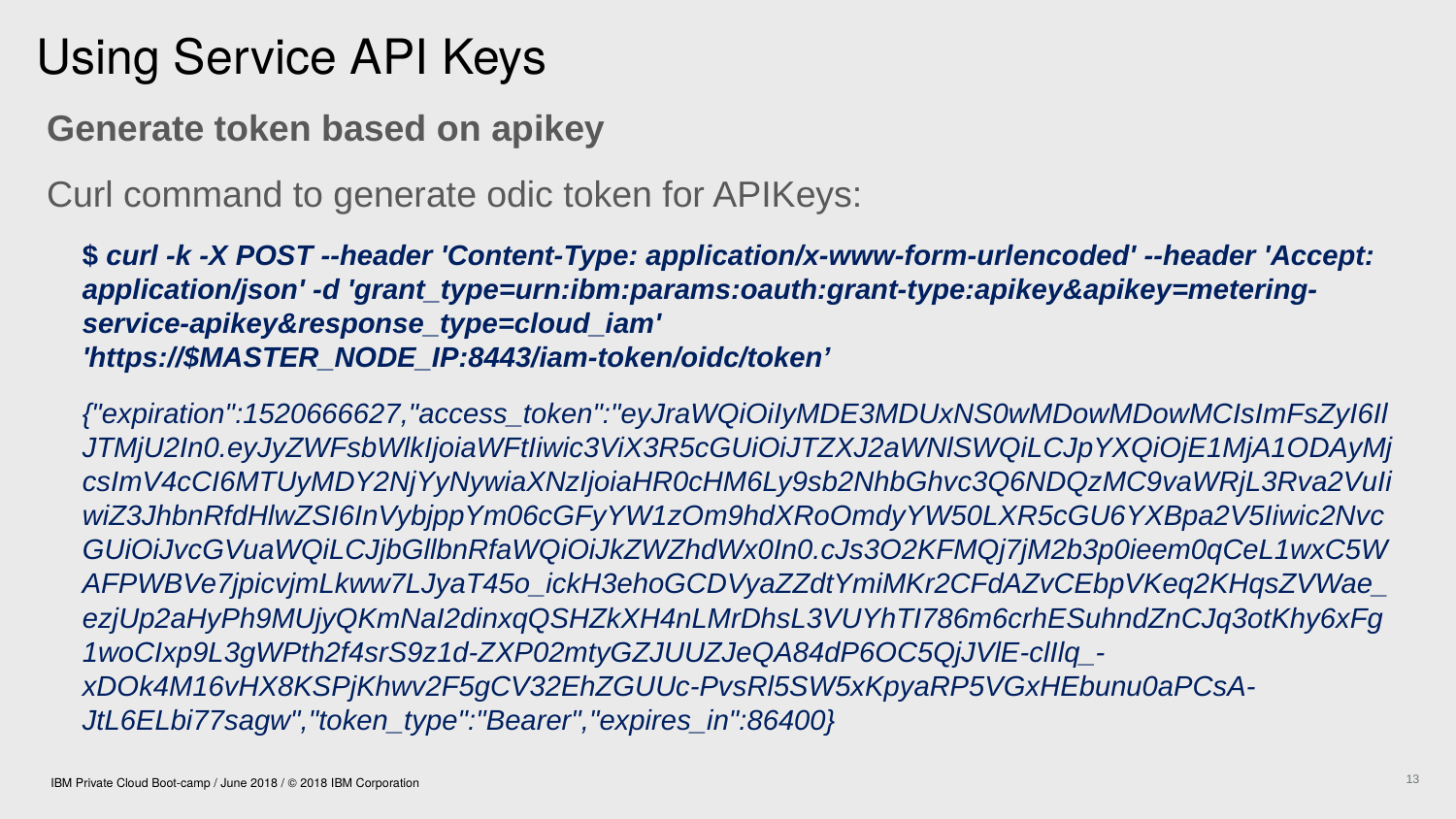

Using Service API Keys

Generate token based on apikey
Curl command to generate odic token for APIKeys:
$ curl -k -X POST --header 'Content-Type: application/x-www-form-urlencoded' --header 'Accept: application/json' -d 'grant_type=urn:ibm:params:oauth:grant-type:apikey&apikey=metering-service-apikey&response_type=cloud_iam' 'https://$MASTER_NODE_IP:8443/iam-token/oidc/token’
{"expiration":1520666627,"access_token":"eyJraWQiOiIyMDE3MDUxNS0wMDowMDowMCIsImFsZyI6IlJTMjU2In0.eyJyZWFsbWlkIjoiaWFtIiwic3ViX3R5cGUiOiJTZXJ2aWNlSWQiLCJpYXQiOjE1MjA1ODAyMjcsImV4cCI6MTUyMDY2NjYyNywiaXNzIjoiaHR0cHM6Ly9sb2NhbGhvc3Q6NDQzMC9vaWRjL3Rva2VuIiwiZ3JhbnRfdHlwZSI6InVybjppYm06cGFyYW1zOm9hdXRoOmdyYW50LXR5cGU6YXBpa2V5Iiwic2NvcGUiOiJvcGVuaWQiLCJjbGllbnRfaWQiOiJkZWZhdWx0In0.cJs3O2KFMQj7jM2b3p0ieem0qCeL1wxC5WAFPWBVe7jpicvjmLkww7LJyaT45o_ickH3ehoGCDVyaZZdtYmiMKr2CFdAZvCEbpVKeq2KHqsZVWae_ezjUp2aHyPh9MUjyQKmNaI2dinxqQSHZkXH4nLMrDhsL3VUYhTI786m6crhESuhndZnCJq3otKhy6xFg1woCIxp9L3gWPth2f4srS9z1d-ZXP02mtyGZJUUZJeQA84dP6OC5QjJVlE-clIlq_-xDOk4M16vHX8KSPjKhwv2F5gCV32EhZGUUc-PvsRl5SW5xKpyaRP5VGxHEbunu0aPCsA-JtL6ELbi77sagw","token_type":"Bearer","expires_in":86400}

IBM Private Cloud Boot-camp / June 2018 / © 2018 IBM Corporation
13